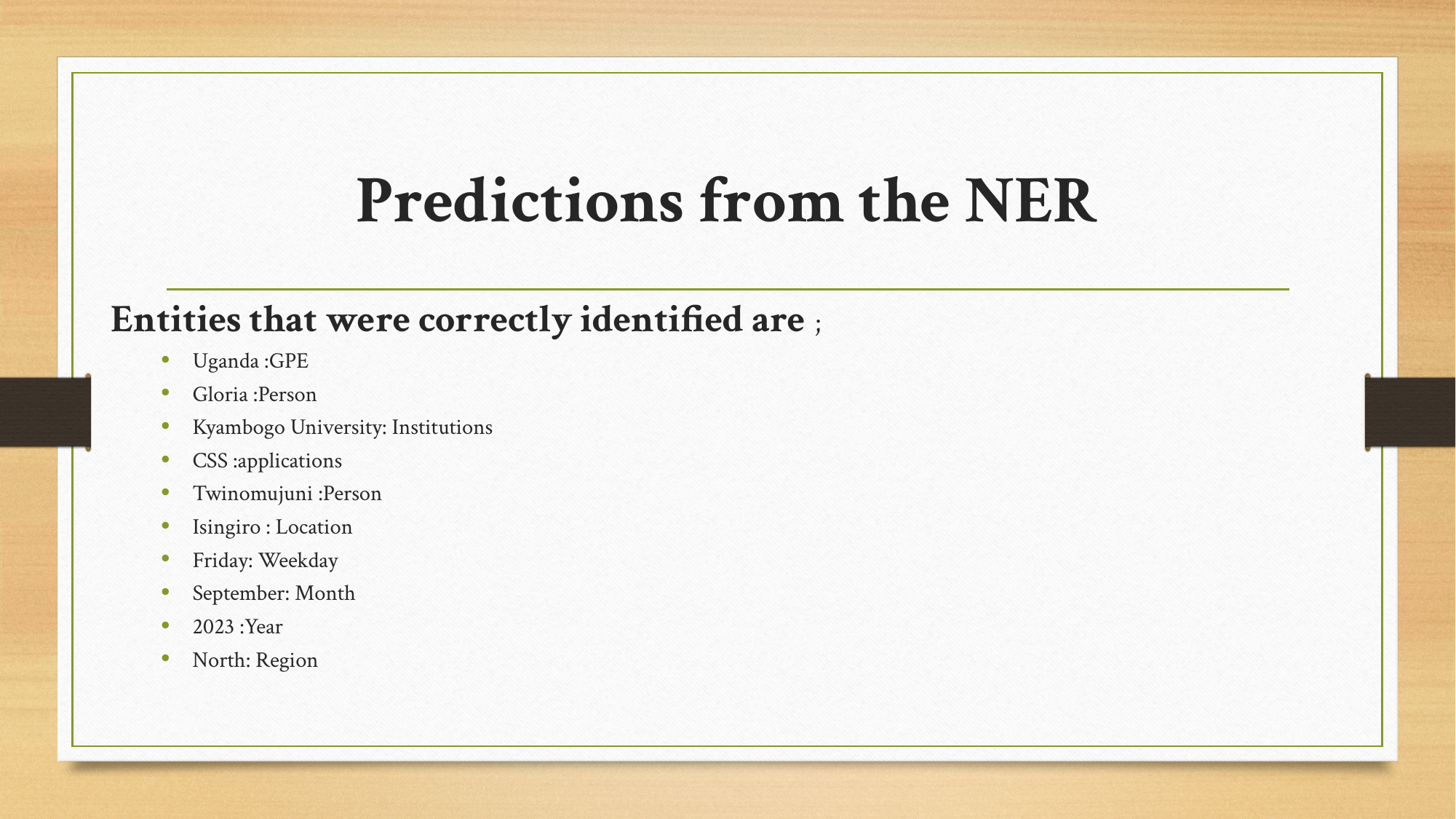

# Predictions from the NER
Entities that were correctly identified are ;
Uganda :GPE
Gloria :Person
Kyambogo University: Institutions
CSS :applications
Twinomujuni :Person
Isingiro : Location
Friday: Weekday
September: Month
2023 :Year
North: Region